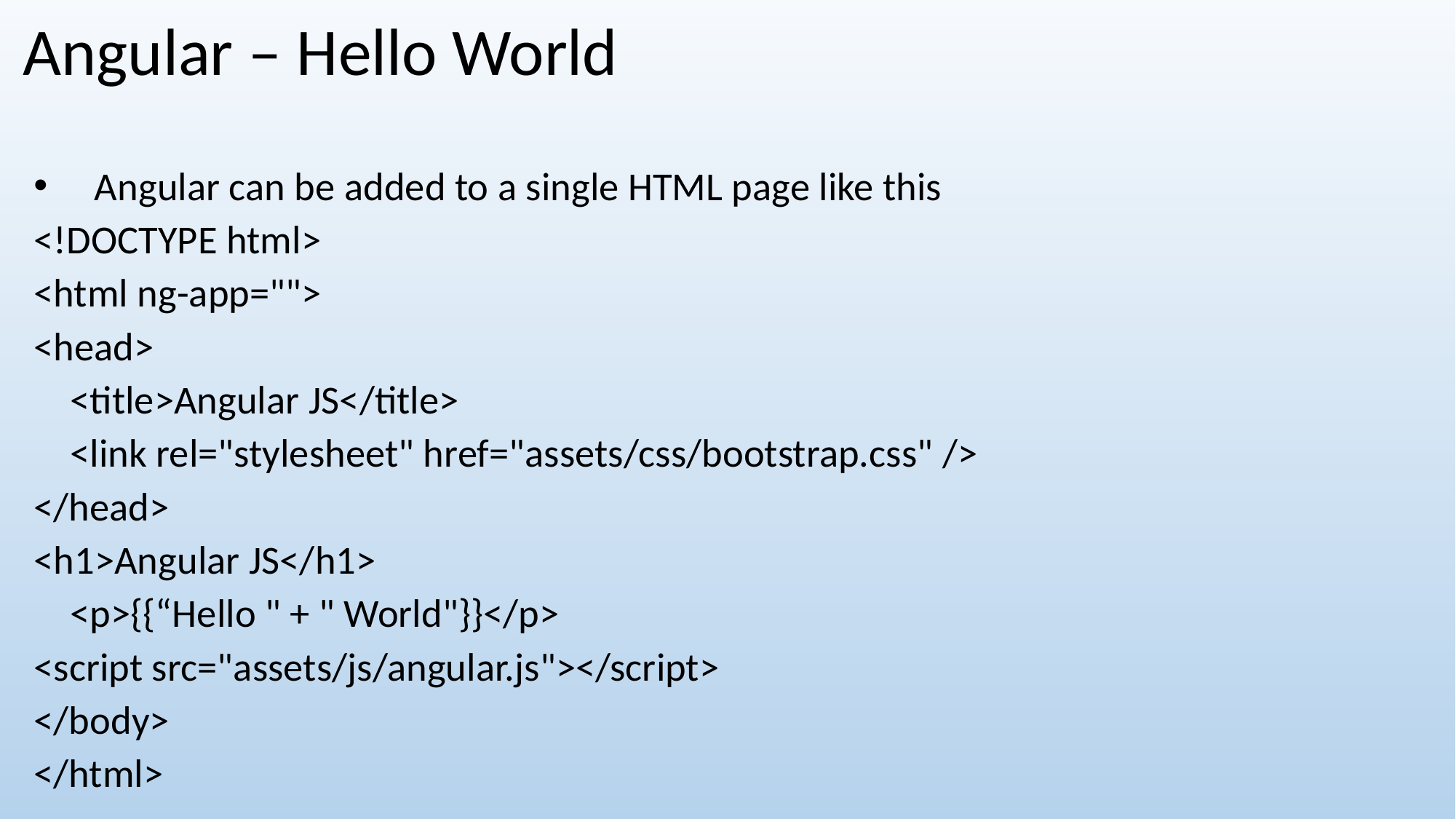

# Angular – Hello World
Angular can be added to a single HTML page like this
<!DOCTYPE html>
<html ng-app="">
<head>
    <title>Angular JS</title>
    <link rel="stylesheet" href="assets/css/bootstrap.css" />
</head>
<h1>Angular JS</h1>
    <p>{{“Hello " + " World"}}</p>
<script src="assets/js/angular.js"></script>
</body>
</html>